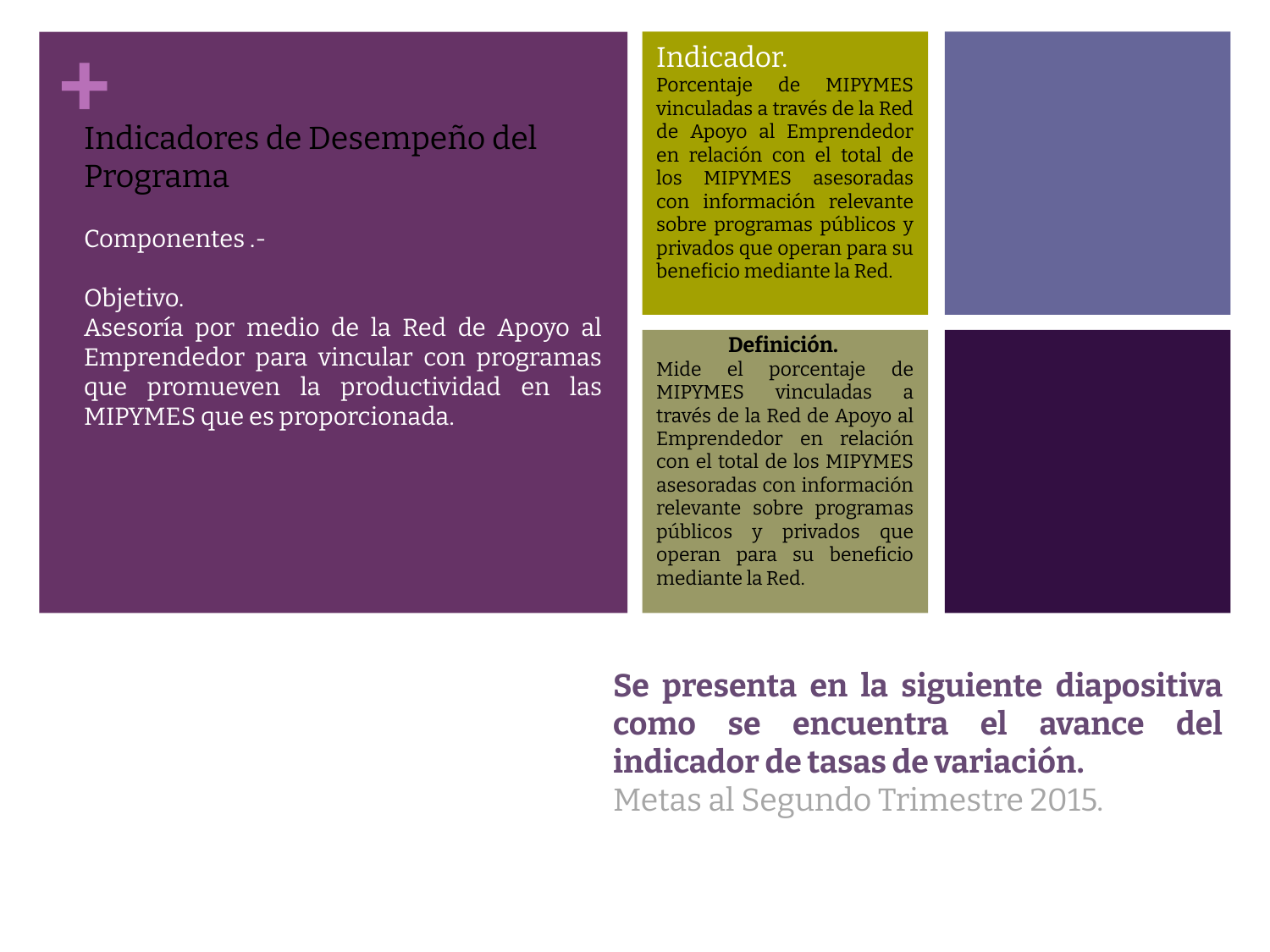

Indicador.
Porcentaje de MIPYMES vinculadas a través de la Red de Apoyo al Emprendedor en relación con el total de los MIPYMES asesoradas con información relevante sobre programas públicos y privados que operan para su beneficio mediante la Red.
Indicadores de Desempeño del Programa

Componentes .-

Objetivo.
Asesoría por medio de la Red de Apoyo al Emprendedor para vincular con programas que promueven la productividad en las MIPYMES que es proporcionada.

Definición.
Mide el porcentaje de MIPYMES vinculadas a través de la Red de Apoyo al Emprendedor en relación con el total de los MIPYMES asesoradas con información relevante sobre programas públicos y privados que operan para su beneficio mediante la Red.
Se presenta en la siguiente diapositiva como se encuentra el avance del indicador de tasas de variación.
Metas al Segundo Trimestre 2015.